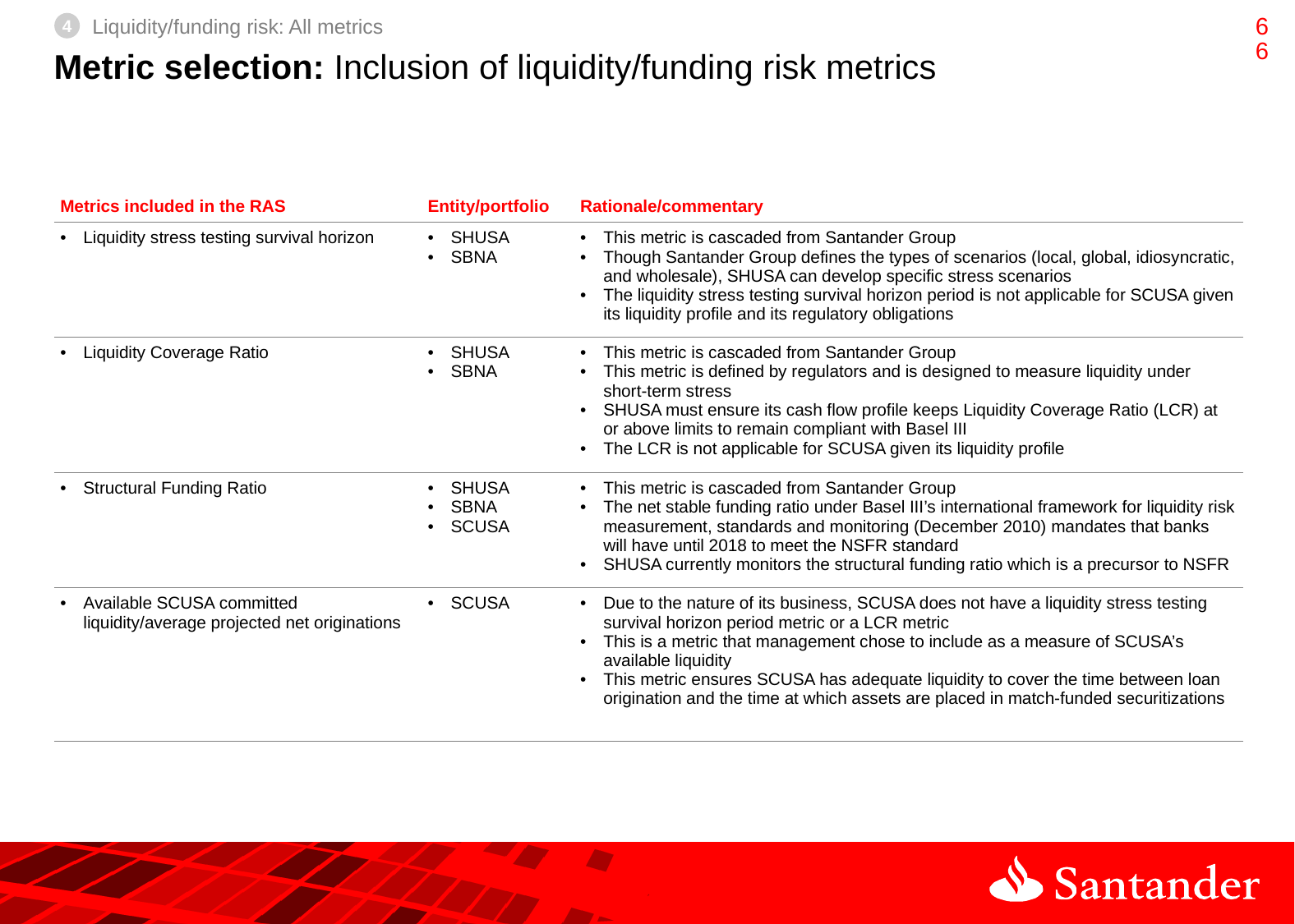

66
4
Liquidity/funding risk: All metrics
# Metric selection: Inclusion of liquidity/funding risk metrics
| Metrics included in the RAS | Entity/portfolio | Rationale/commentary |
| --- | --- | --- |
| Liquidity stress testing survival horizon | SHUSA SBNA | This metric is cascaded from Santander Group Though Santander Group defines the types of scenarios (local, global, idiosyncratic, and wholesale), SHUSA can develop specific stress scenarios The liquidity stress testing survival horizon period is not applicable for SCUSA given its liquidity profile and its regulatory obligations |
| Liquidity Coverage Ratio | SHUSA SBNA | This metric is cascaded from Santander Group This metric is defined by regulators and is designed to measure liquidity under short-term stress SHUSA must ensure its cash flow profile keeps Liquidity Coverage Ratio (LCR) at or above limits to remain compliant with Basel III The LCR is not applicable for SCUSA given its liquidity profile |
| Structural Funding Ratio | SHUSA SBNA SCUSA | This metric is cascaded from Santander Group The net stable funding ratio under Basel III’s international framework for liquidity risk measurement, standards and monitoring (December 2010) mandates that banks will have until 2018 to meet the NSFR standard SHUSA currently monitors the structural funding ratio which is a precursor to NSFR |
| Available SCUSA committed liquidity/average projected net originations | SCUSA | Due to the nature of its business, SCUSA does not have a liquidity stress testing survival horizon period metric or a LCR metric This is a metric that management chose to include as a measure of SCUSA’s available liquidity This metric ensures SCUSA has adequate liquidity to cover the time between loan origination and the time at which assets are placed in match-funded securitizations |